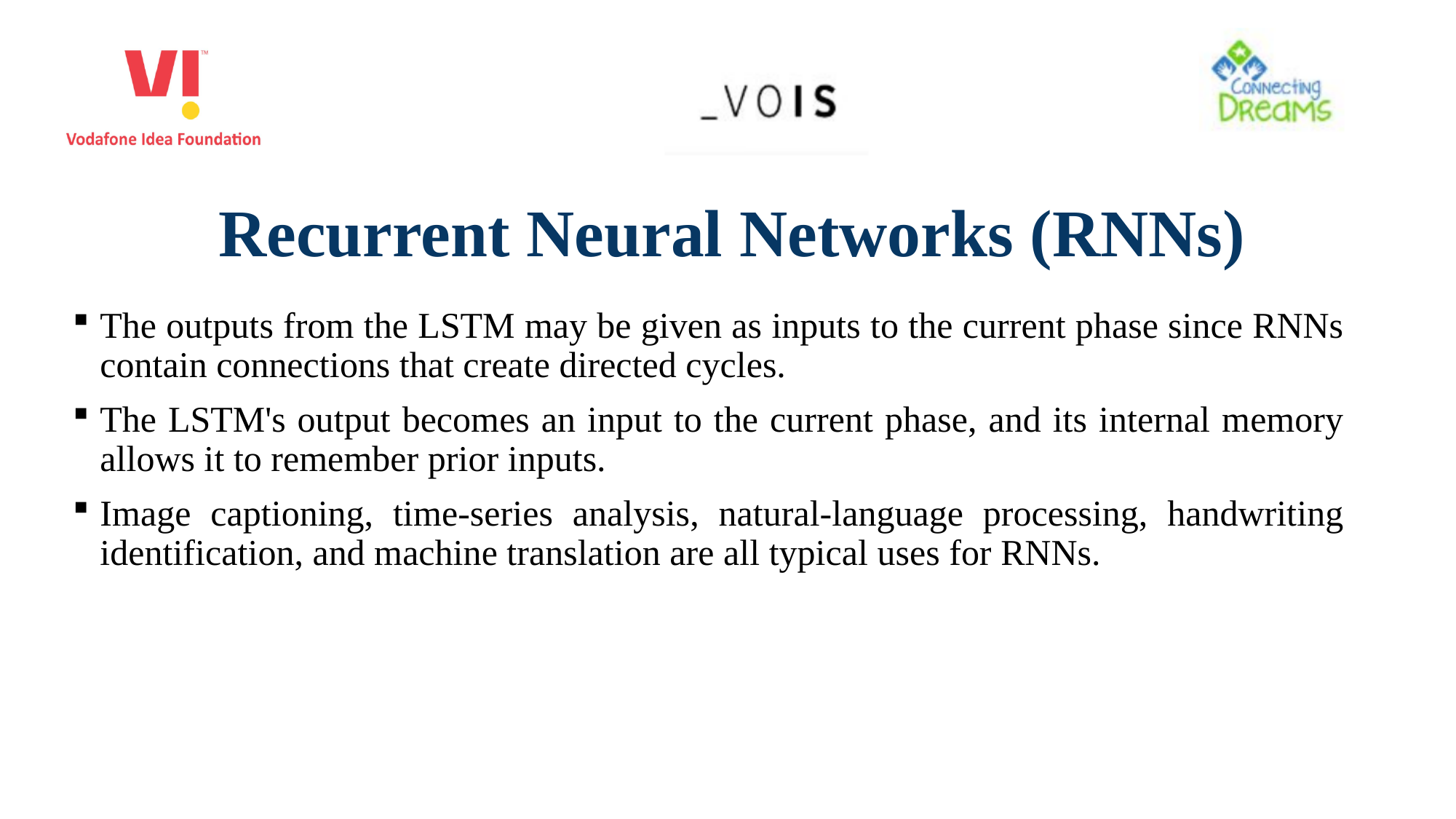

# Recurrent Neural Networks (RNNs)
The outputs from the LSTM may be given as inputs to the current phase since RNNs contain connections that create directed cycles.
The LSTM's output becomes an input to the current phase, and its internal memory allows it to remember prior inputs.
Image captioning, time-series analysis, natural-language processing, handwriting identification, and machine translation are all typical uses for RNNs.